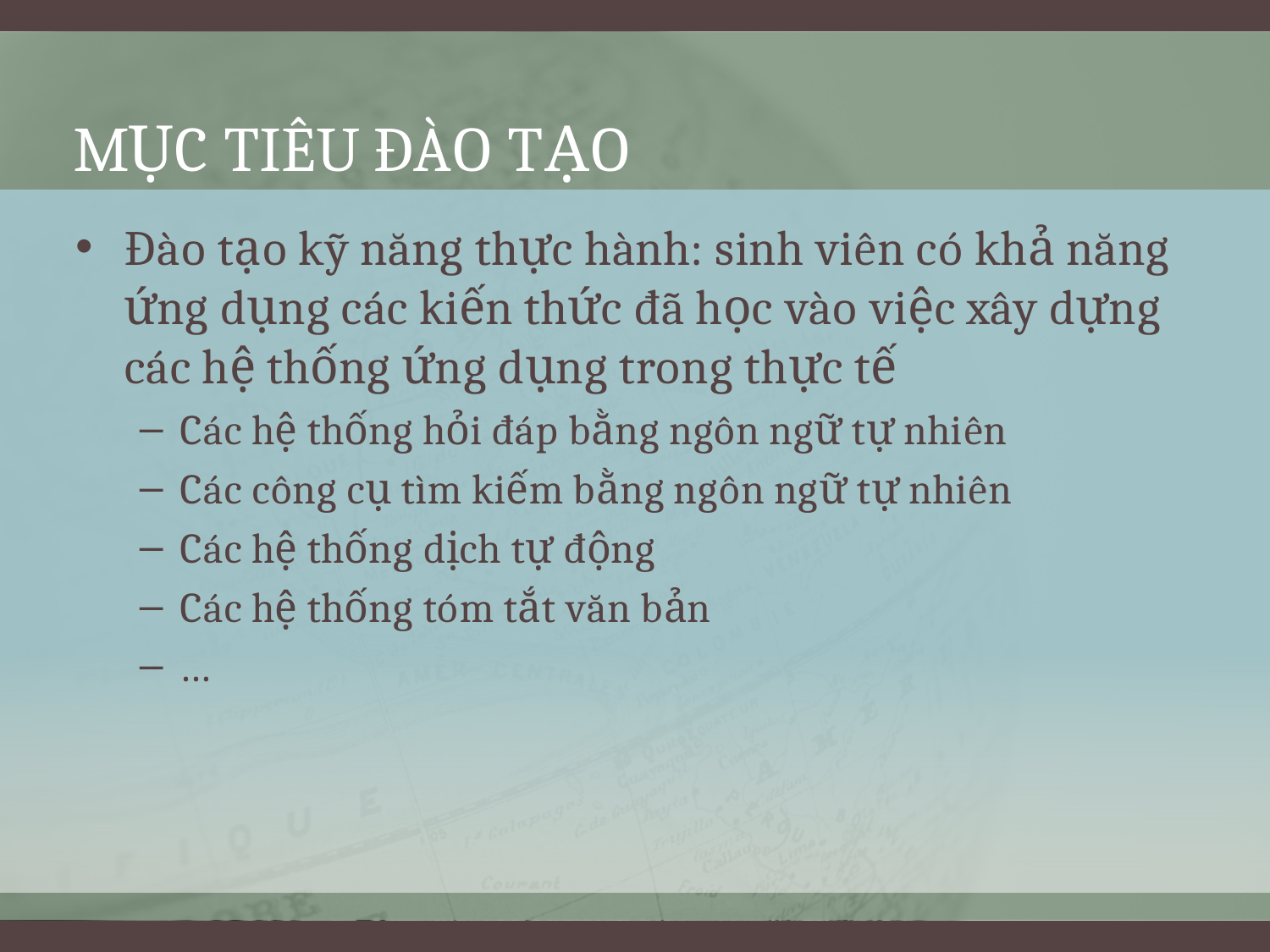

# Mục tiêu đào tạo
Đào tạo kỹ năng thực hành: sinh viên có khả năng ứng dụng các kiến thức đã học vào việc xây dựng các hệ thống ứng dụng trong thực tế
Các hệ thống hỏi đáp bằng ngôn ngữ tự nhiên
Các công cụ tìm kiếm bằng ngôn ngữ tự nhiên
Các hệ thống dịch tự động
Các hệ thống tóm tắt văn bản
…